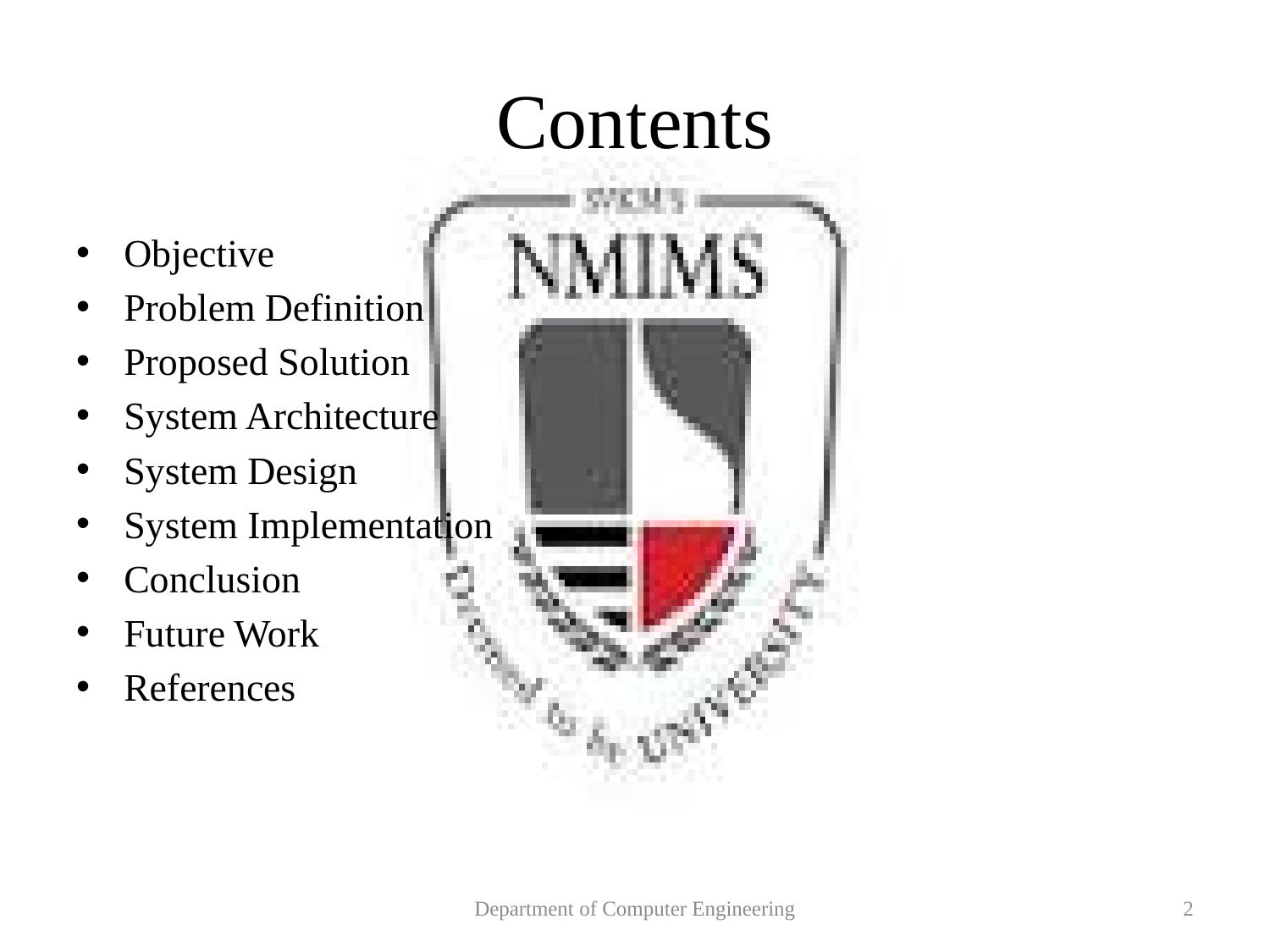

# Contents
Objective
Problem Definition
Proposed Solution
System Architecture
System Design
System Implementation
Conclusion
Future Work
References

Department of Computer Engineering
2